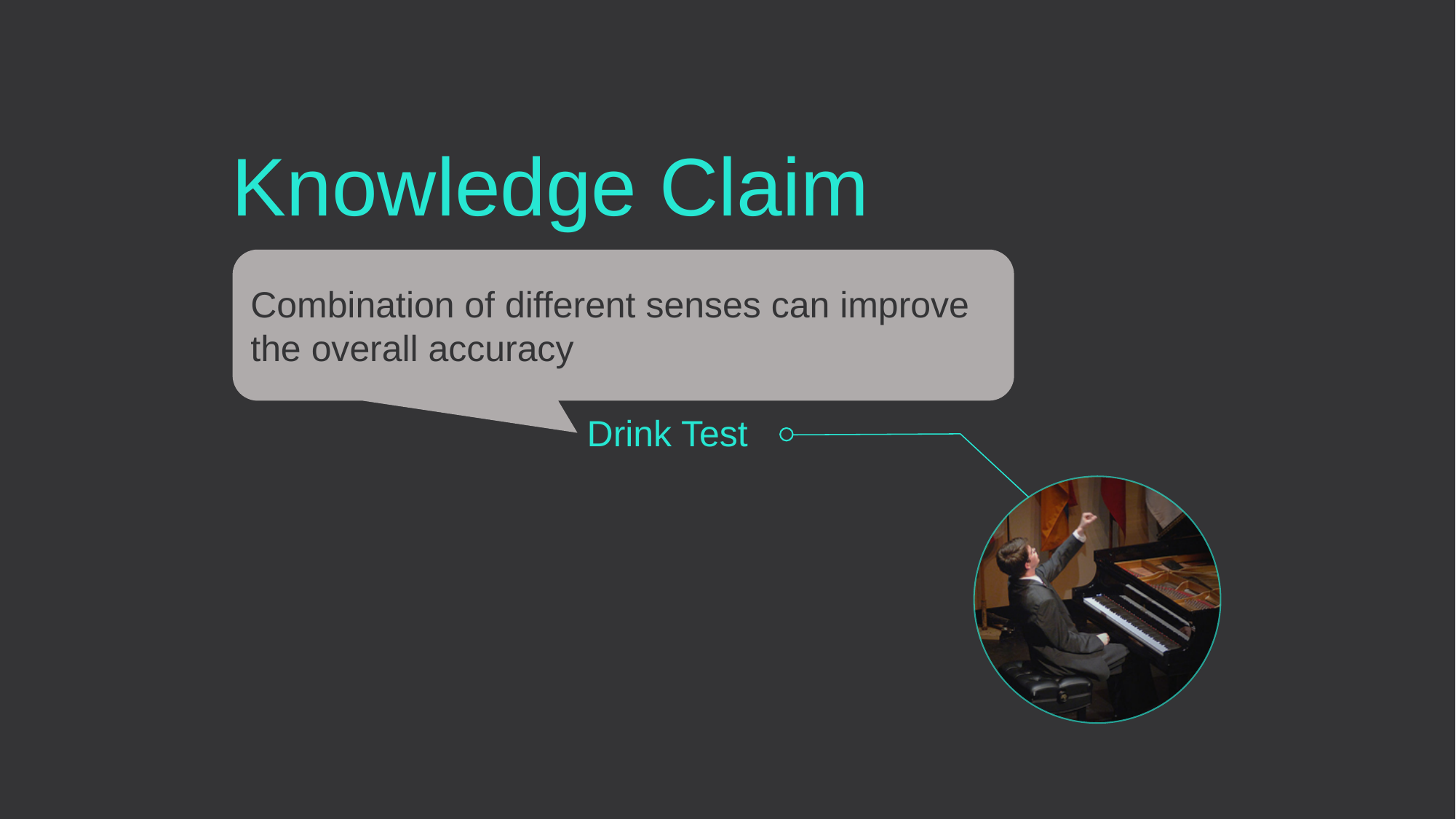

Knowledge Claim
Combination of different senses can improve the overall accuracy
Drink Test